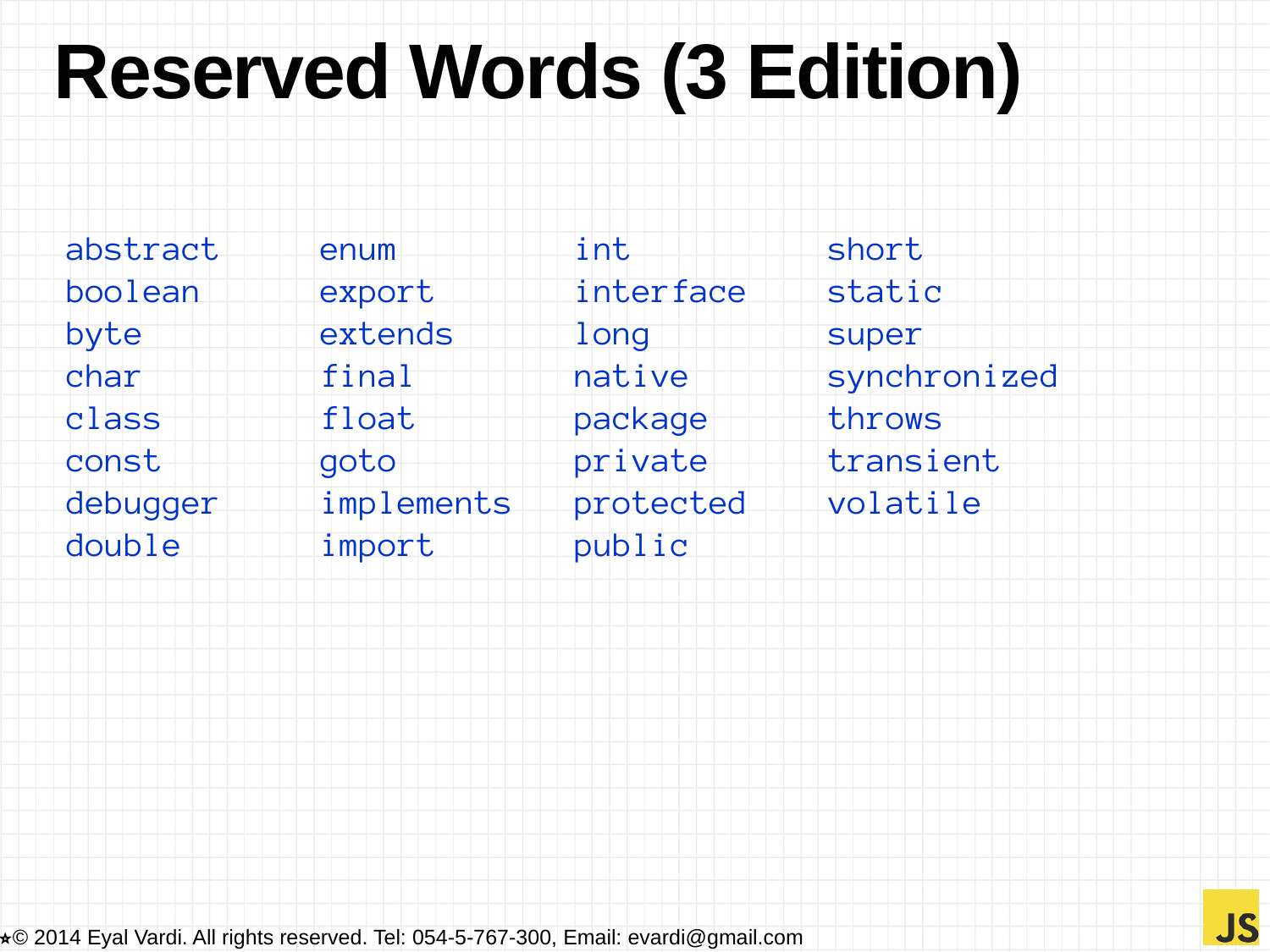

# Reserved Words (3 Edition)
abstract 	enum 		int 		short
boolean 	export 	interface 	static
byte 		extends 	long 		super
char 		final 		native 	synchronized
class 		float 		package 	throws
const 		goto 		private 	transient
debugger 	implements 	protected 	volatile
double 	import 	public